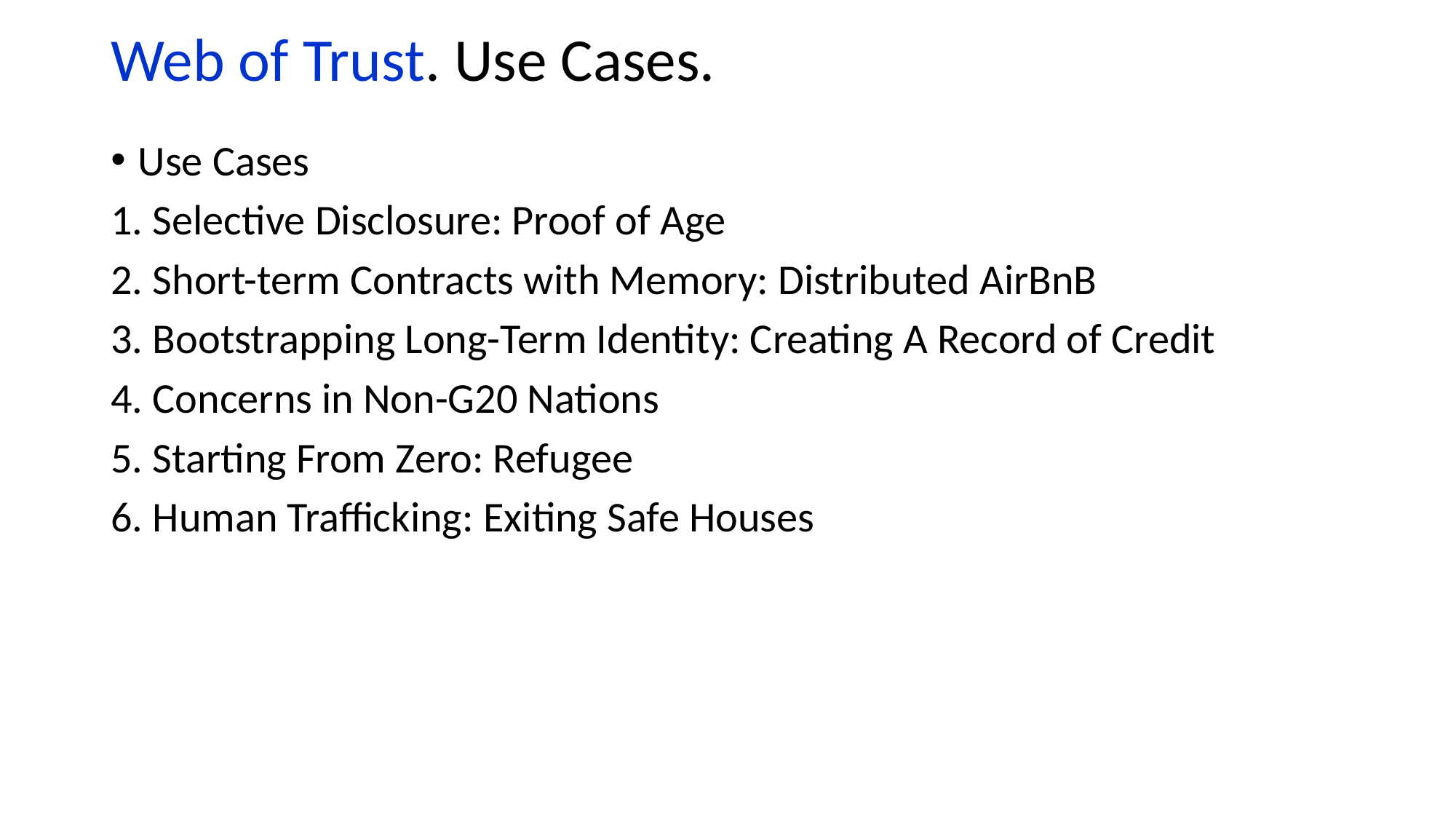

# Web of Trust. Use Cases.
Use Cases
1. Selective Disclosure: Proof of Age
2. Short-term Contracts with Memory: Distributed AirBnB
3. Bootstrapping Long-Term Identity: Creating A Record of Credit
4. Concerns in Non-G20 Nations
5. Starting From Zero: Refugee
6. Human Trafficking: Exiting Safe Houses